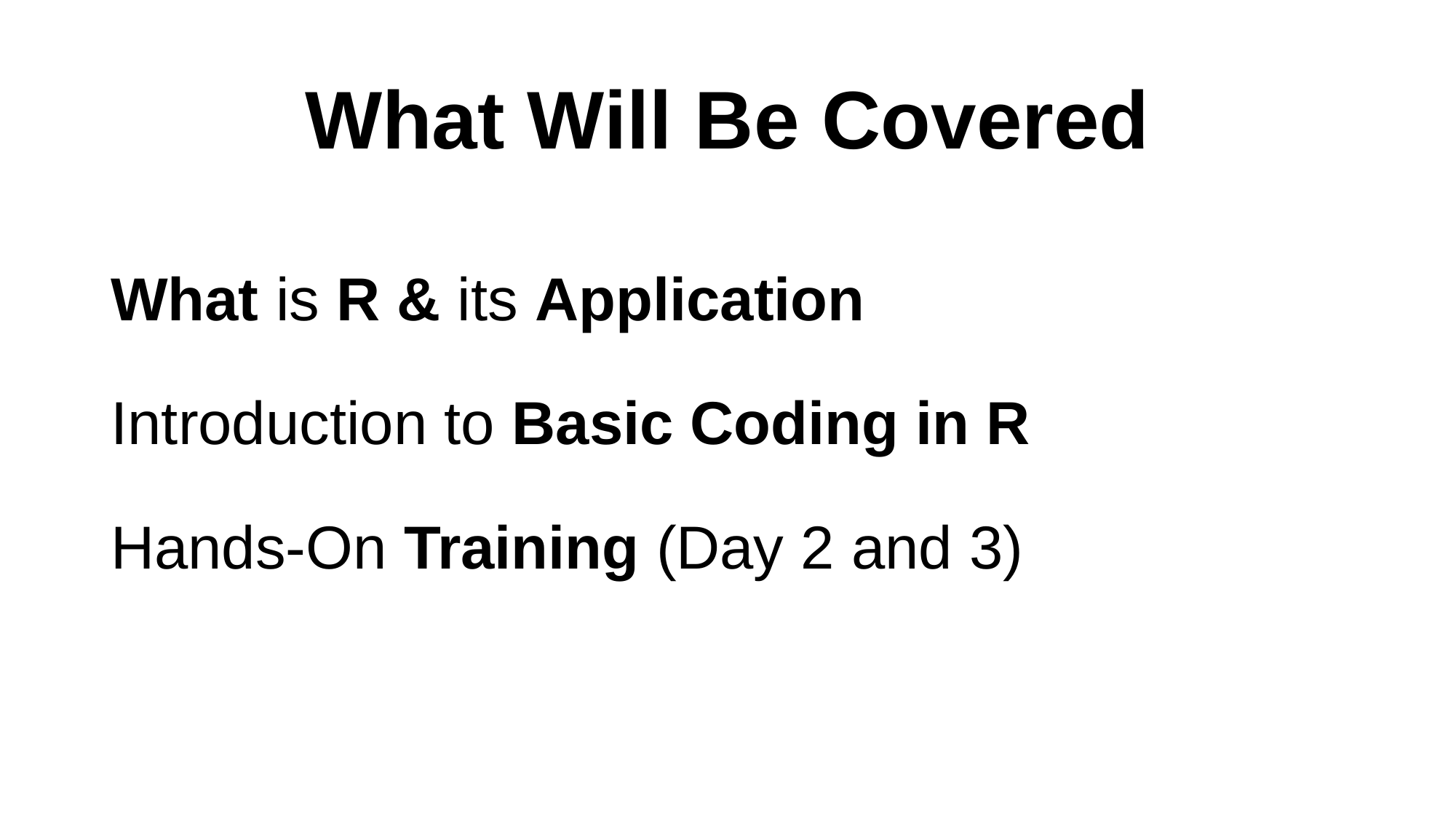

# What Will Be Covered
What is R & its Application
Introduction to Basic Coding in R
Hands-On Training (Day 2 and 3)